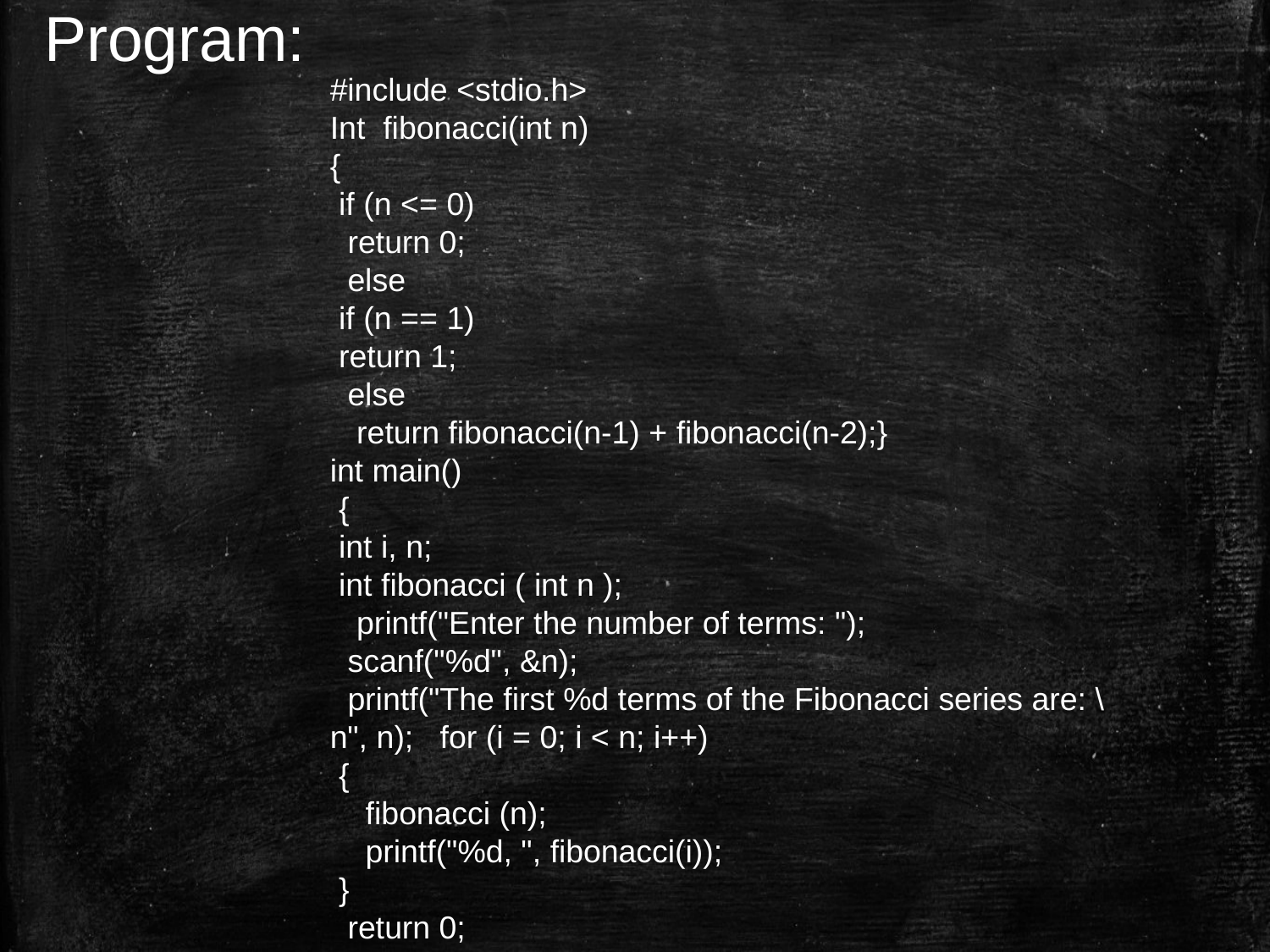

Program:
#include <stdio.h>
Int  fibonacci(int n)
{
 if (n <= 0)
  return 0;
  else
 if (n == 1)
 return 1;
  else
   return fibonacci(n-1) + fibonacci(n-2);}
int main()
 {
 int i, n;
 int fibonacci ( int n );
   printf("Enter the number of terms: ");
  scanf("%d", &n);
  printf("The first %d terms of the Fibonacci series are: \n", n);   for (i = 0; i < n; i++)
 {
    fibonacci (n);
    printf("%d, ", fibonacci(i));
 }
  return 0;
}